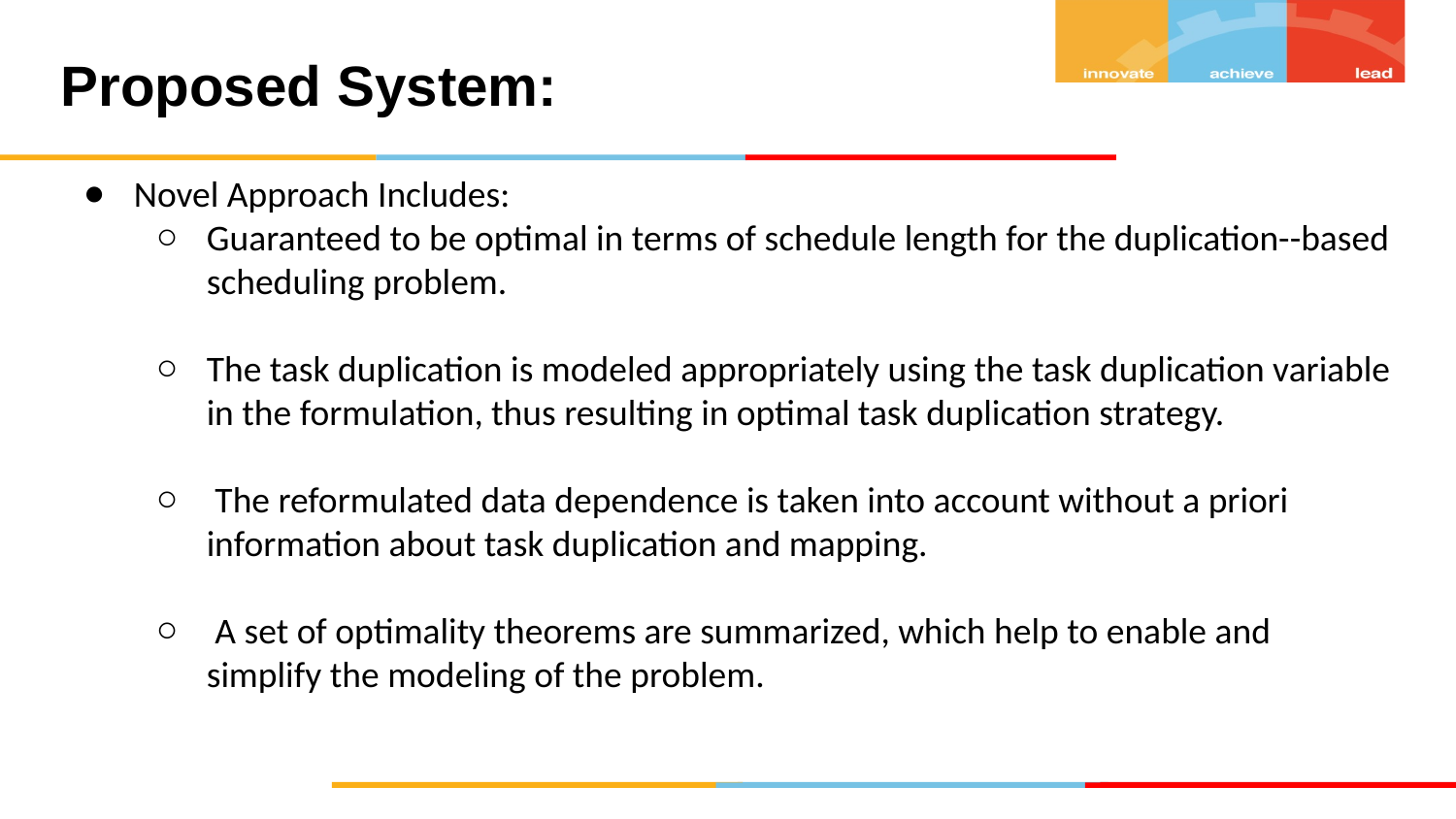

# Proposed System:
Novel Approach Includes:
Guaranteed to be optimal in terms of schedule length for the duplication--based scheduling problem.

The task duplication is modeled appropriately using the task duplication variable in the formulation, thus resulting in optimal task duplication strategy.

 The reformulated data dependence is taken into account without a priori information about task duplication and mapping.

 A set of optimality theorems are summarized, which help to enable and simplify the modeling of the problem.